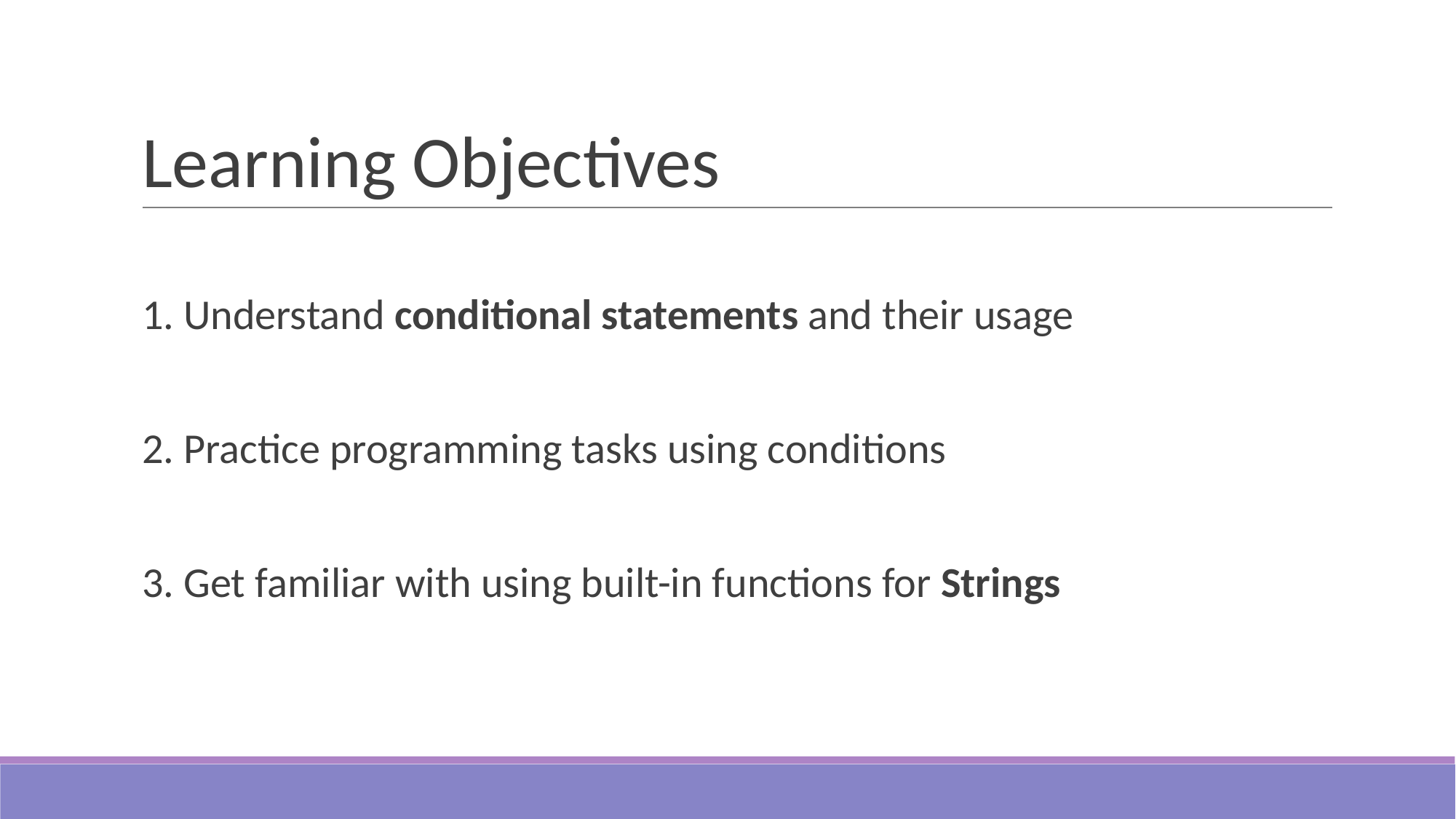

# Learning Objectives

1. Understand conditional statements and their usage

2. Practice programming tasks using conditions

3. Get familiar with using built-in functions for Strings